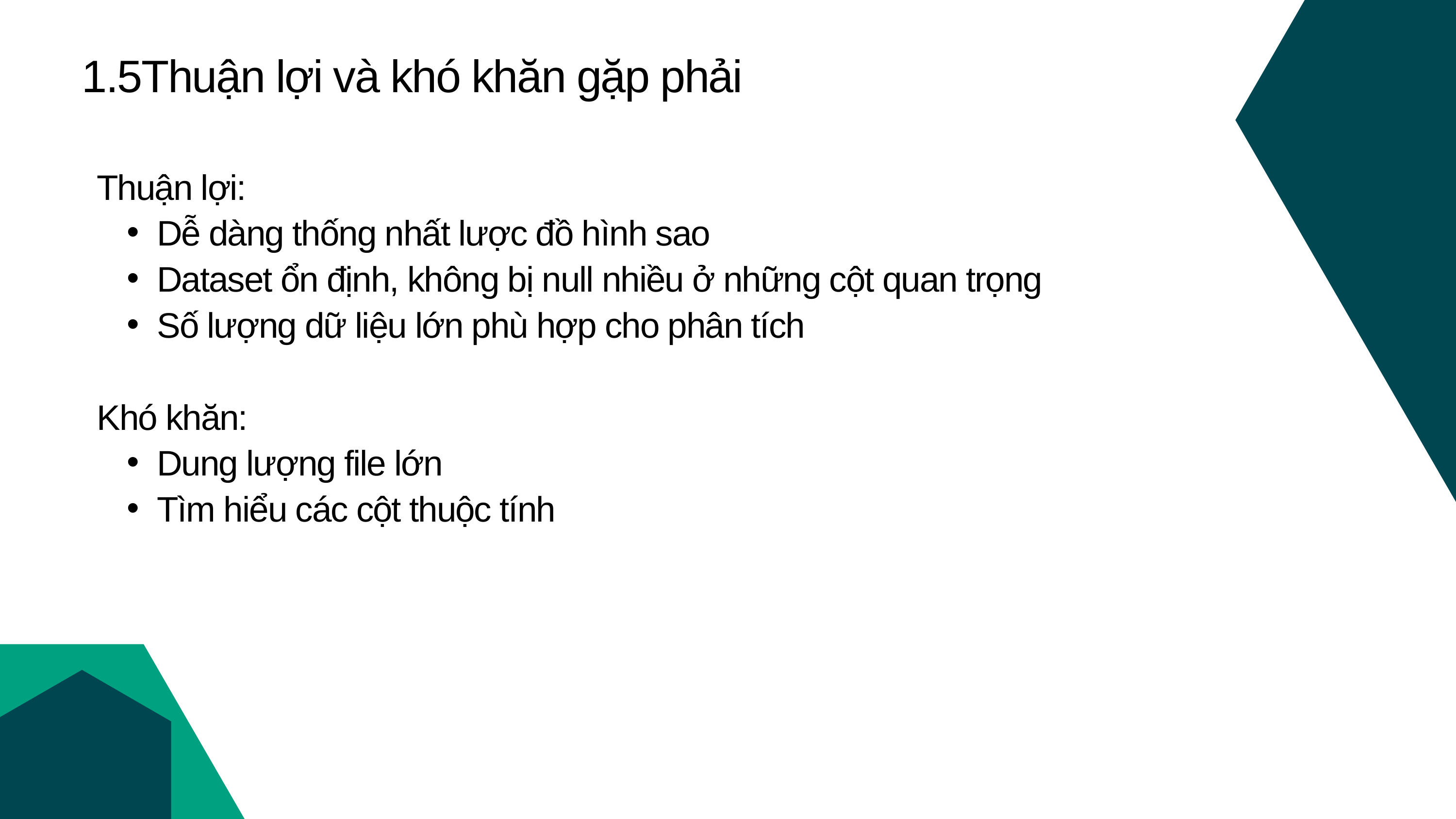

1.5Thuận lợi và khó khăn gặp phải
Thuận lợi:
Dễ dàng thống nhất lược đồ hình sao
Dataset ổn định, không bị null nhiều ở những cột quan trọng
Số lượng dữ liệu lớn phù hợp cho phân tích

Khó khăn:
Dung lượng file lớn
Tìm hiểu các cột thuộc tính